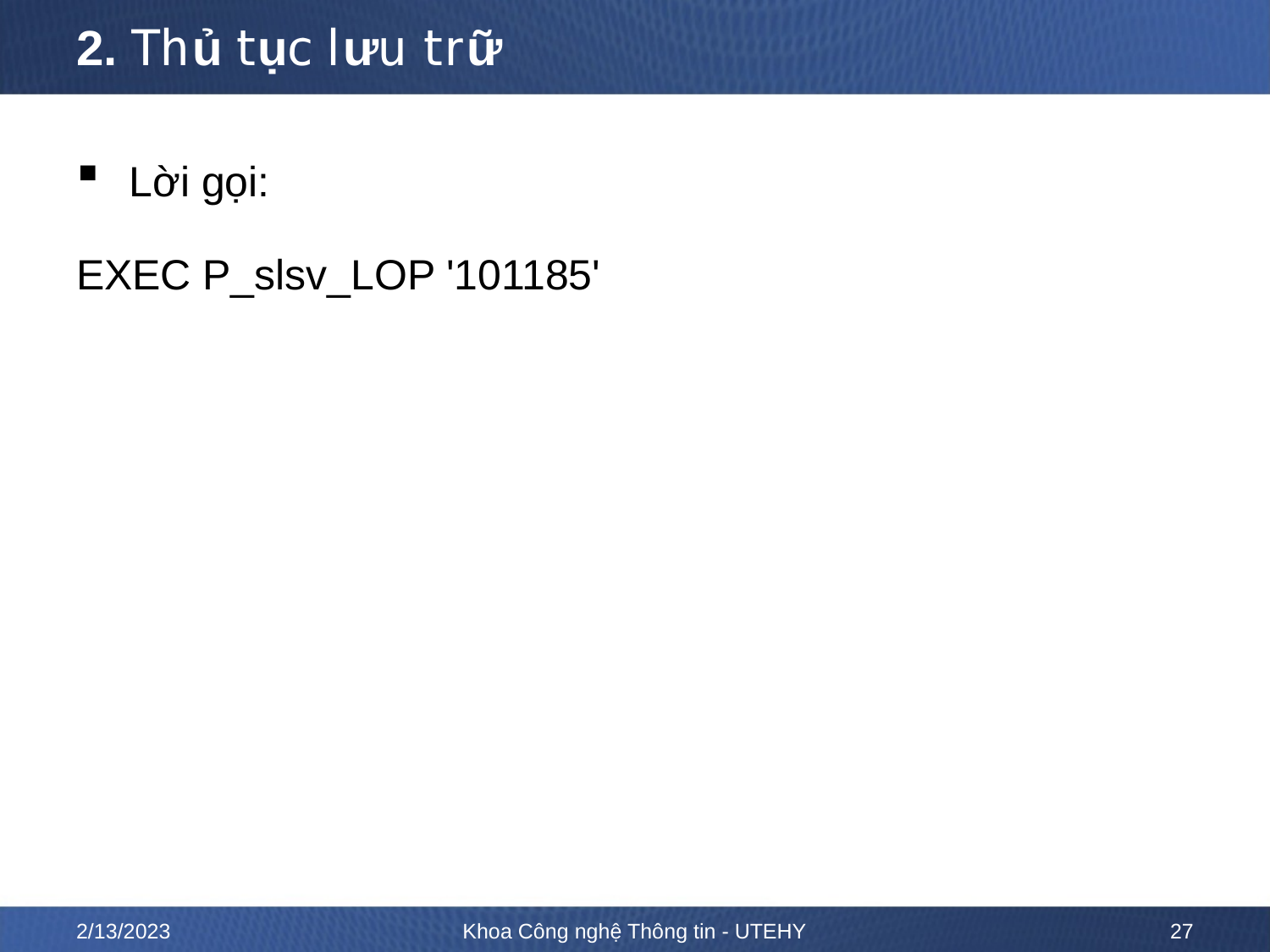

# 2. Thủ tục lưu trữ
Lời gọi:
EXEC P_slsv_LOP '101185'
2/13/2023
Khoa Công nghệ Thông tin - UTEHY
27